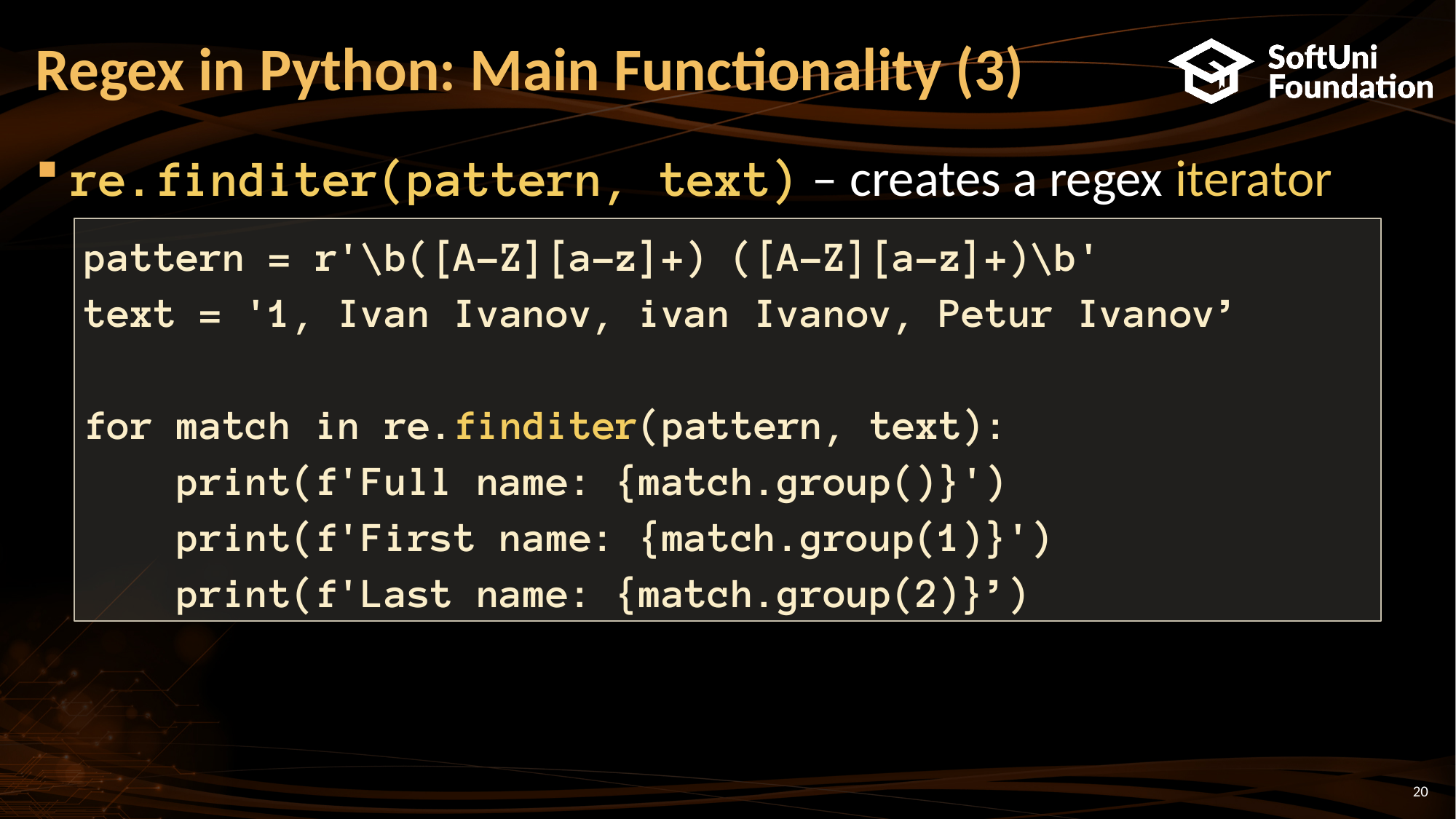

# Regex in Python: Main Functionality (3)
re.finditer(pattern, text) – creates a regex iterator

pattern = r'\b([A-Z][a-z]+) ([A-Z][a-z]+)\b'
text = '1, Ivan Ivanov, ivan Ivanov, Petur Ivanov’

for match in re.finditer(pattern, text):
    print(f'Full name: {match.group()}')
    print(f'First name: {match.group(1)}')
    print(f'Last name: {match.group(2)}’)
20